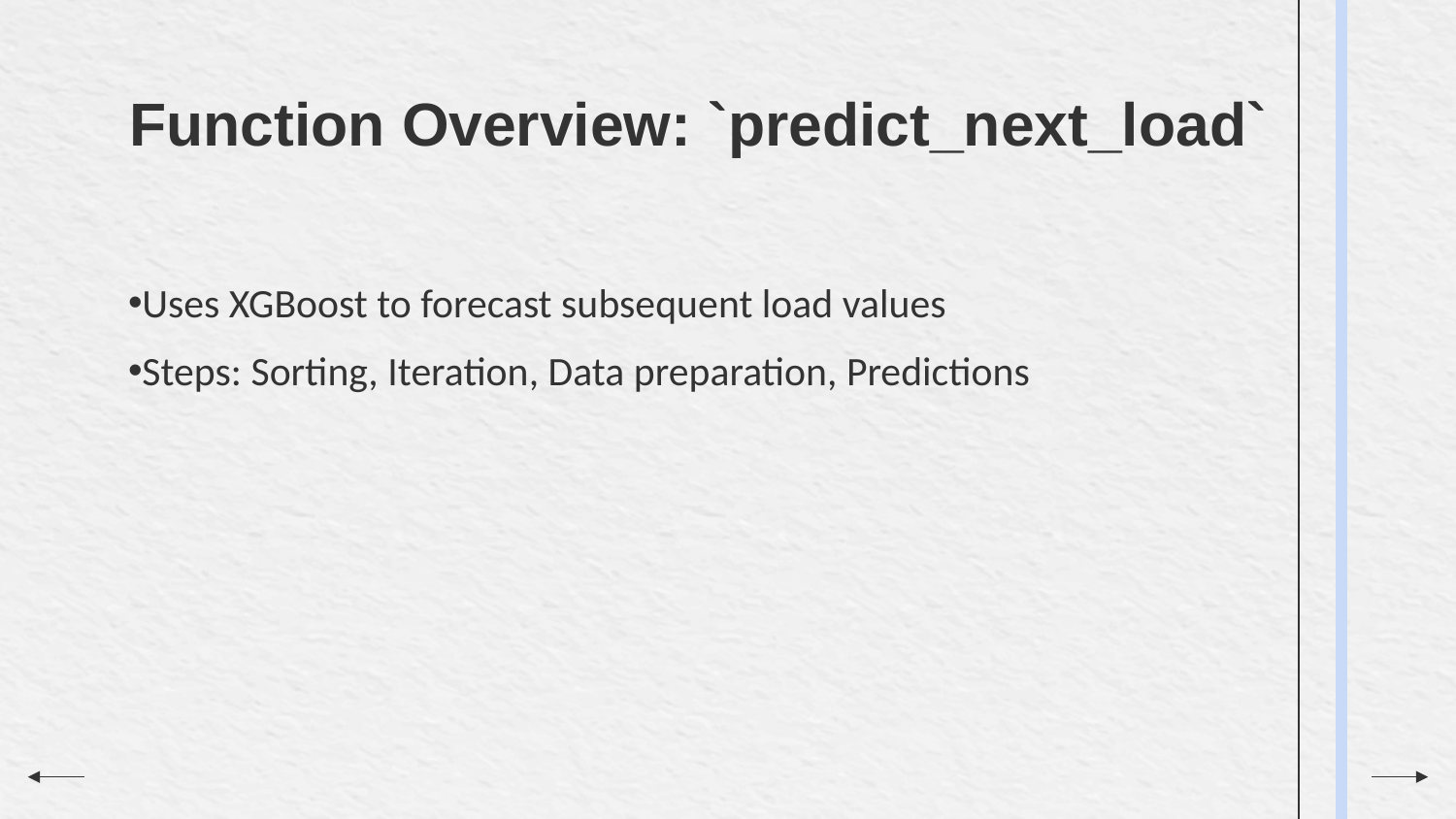

# Function Overview: `predict_next_load`
Uses XGBoost to forecast subsequent load values
Steps: Sorting, Iteration, Data preparation, Predictions